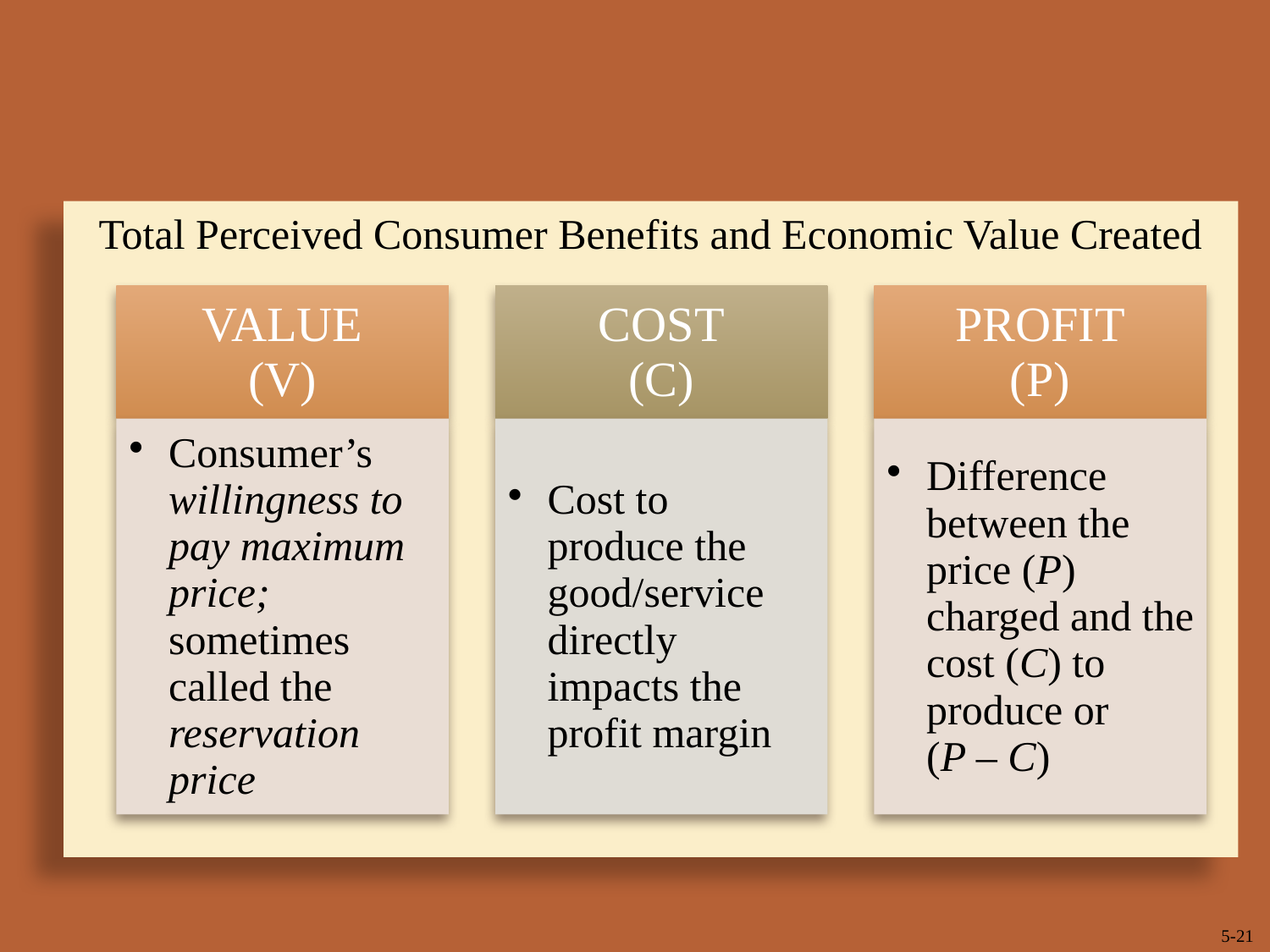

Total Perceived Consumer Benefits and Economic Value Created
VALUE
(V)
Consumer’s willingness to pay maximum price; sometimes called the reservation price
COST
(C)
Cost to produce the good/service directly impacts the profit margin
PROFIT
(P)
Difference between the price (P) charged and the cost (C) to produce or        (P – C)